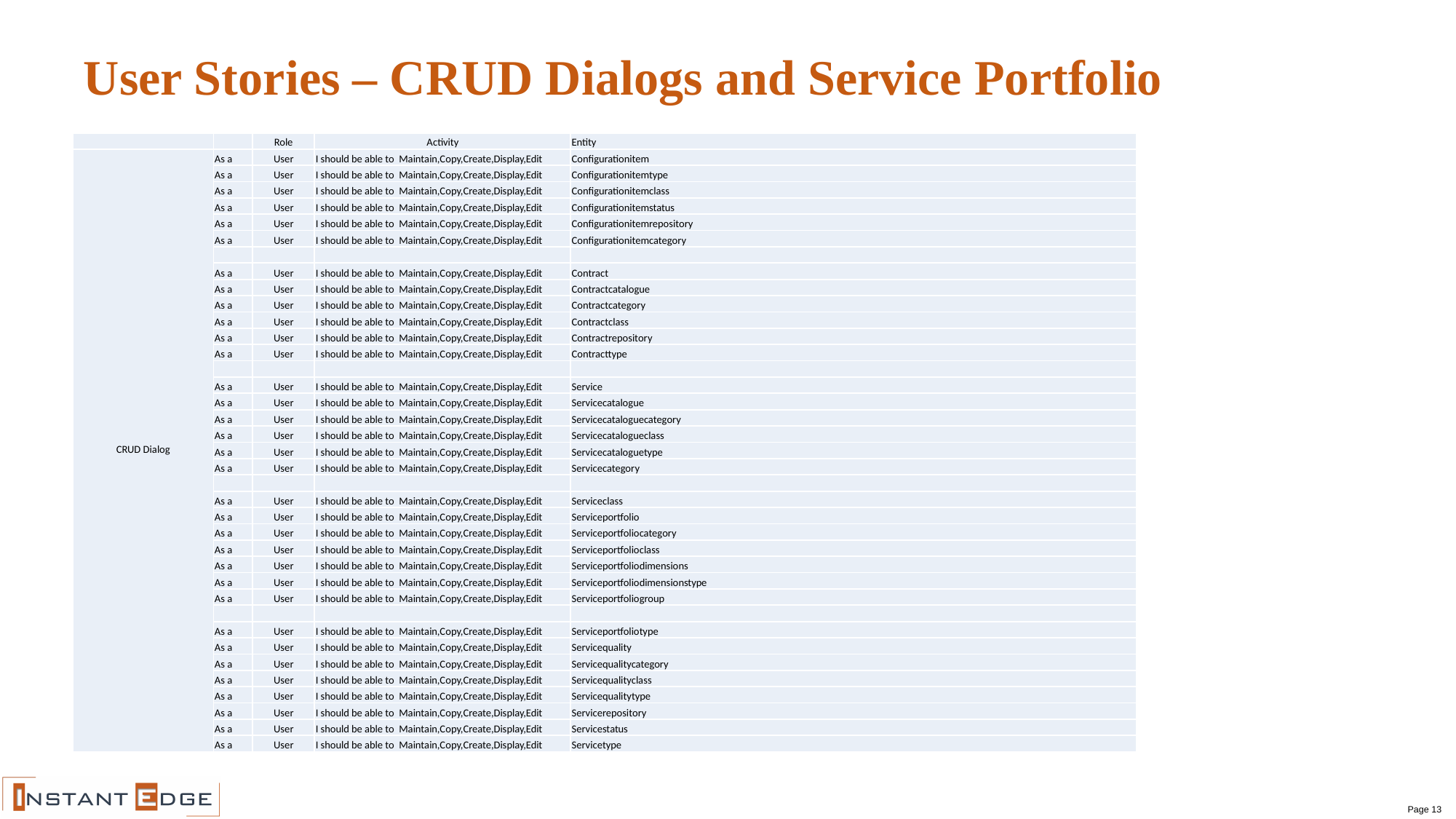

# User Stories – CRUD Dialogs and Service Portfolio
|  |  | Role | Activity | Entity |
| --- | --- | --- | --- | --- |
| CRUD Dialog | As a | User | I should be able to Maintain,Copy,Create,Display,Edit | Configurationitem |
|  | As a | User | I should be able to Maintain,Copy,Create,Display,Edit | Configurationitemtype |
|  | As a | User | I should be able to Maintain,Copy,Create,Display,Edit | Configurationitemclass |
|  | As a | User | I should be able to Maintain,Copy,Create,Display,Edit | Configurationitemstatus |
|  | As a | User | I should be able to Maintain,Copy,Create,Display,Edit | Configurationitemrepository |
|  | As a | User | I should be able to Maintain,Copy,Create,Display,Edit | Configurationitemcategory |
|  |  |  |  |  |
|  | As a | User | I should be able to Maintain,Copy,Create,Display,Edit | Contract |
|  | As a | User | I should be able to Maintain,Copy,Create,Display,Edit | Contractcatalogue |
|  | As a | User | I should be able to Maintain,Copy,Create,Display,Edit | Contractcategory |
|  | As a | User | I should be able to Maintain,Copy,Create,Display,Edit | Contractclass |
|  | As a | User | I should be able to Maintain,Copy,Create,Display,Edit | Contractrepository |
|  | As a | User | I should be able to Maintain,Copy,Create,Display,Edit | Contracttype |
|  |  |  |  |  |
|  | As a | User | I should be able to Maintain,Copy,Create,Display,Edit | Service |
|  | As a | User | I should be able to Maintain,Copy,Create,Display,Edit | Servicecatalogue |
|  | As a | User | I should be able to Maintain,Copy,Create,Display,Edit | Servicecataloguecategory |
|  | As a | User | I should be able to Maintain,Copy,Create,Display,Edit | Servicecatalogueclass |
|  | As a | User | I should be able to Maintain,Copy,Create,Display,Edit | Servicecataloguetype |
|  | As a | User | I should be able to Maintain,Copy,Create,Display,Edit | Servicecategory |
|  |  |  |  |  |
|  | As a | User | I should be able to Maintain,Copy,Create,Display,Edit | Serviceclass |
|  | As a | User | I should be able to Maintain,Copy,Create,Display,Edit | Serviceportfolio |
|  | As a | User | I should be able to Maintain,Copy,Create,Display,Edit | Serviceportfoliocategory |
|  | As a | User | I should be able to Maintain,Copy,Create,Display,Edit | Serviceportfolioclass |
|  | As a | User | I should be able to Maintain,Copy,Create,Display,Edit | Serviceportfoliodimensions |
|  | As a | User | I should be able to Maintain,Copy,Create,Display,Edit | Serviceportfoliodimensionstype |
|  | As a | User | I should be able to Maintain,Copy,Create,Display,Edit | Serviceportfoliogroup |
|  |  |  |  |  |
|  | As a | User | I should be able to Maintain,Copy,Create,Display,Edit | Serviceportfoliotype |
|  | As a | User | I should be able to Maintain,Copy,Create,Display,Edit | Servicequality |
|  | As a | User | I should be able to Maintain,Copy,Create,Display,Edit | Servicequalitycategory |
|  | As a | User | I should be able to Maintain,Copy,Create,Display,Edit | Servicequalityclass |
|  | As a | User | I should be able to Maintain,Copy,Create,Display,Edit | Servicequalitytype |
|  | As a | User | I should be able to Maintain,Copy,Create,Display,Edit | Servicerepository |
|  | As a | User | I should be able to Maintain,Copy,Create,Display,Edit | Servicestatus |
|  | As a | User | I should be able to Maintain,Copy,Create,Display,Edit | Servicetype |